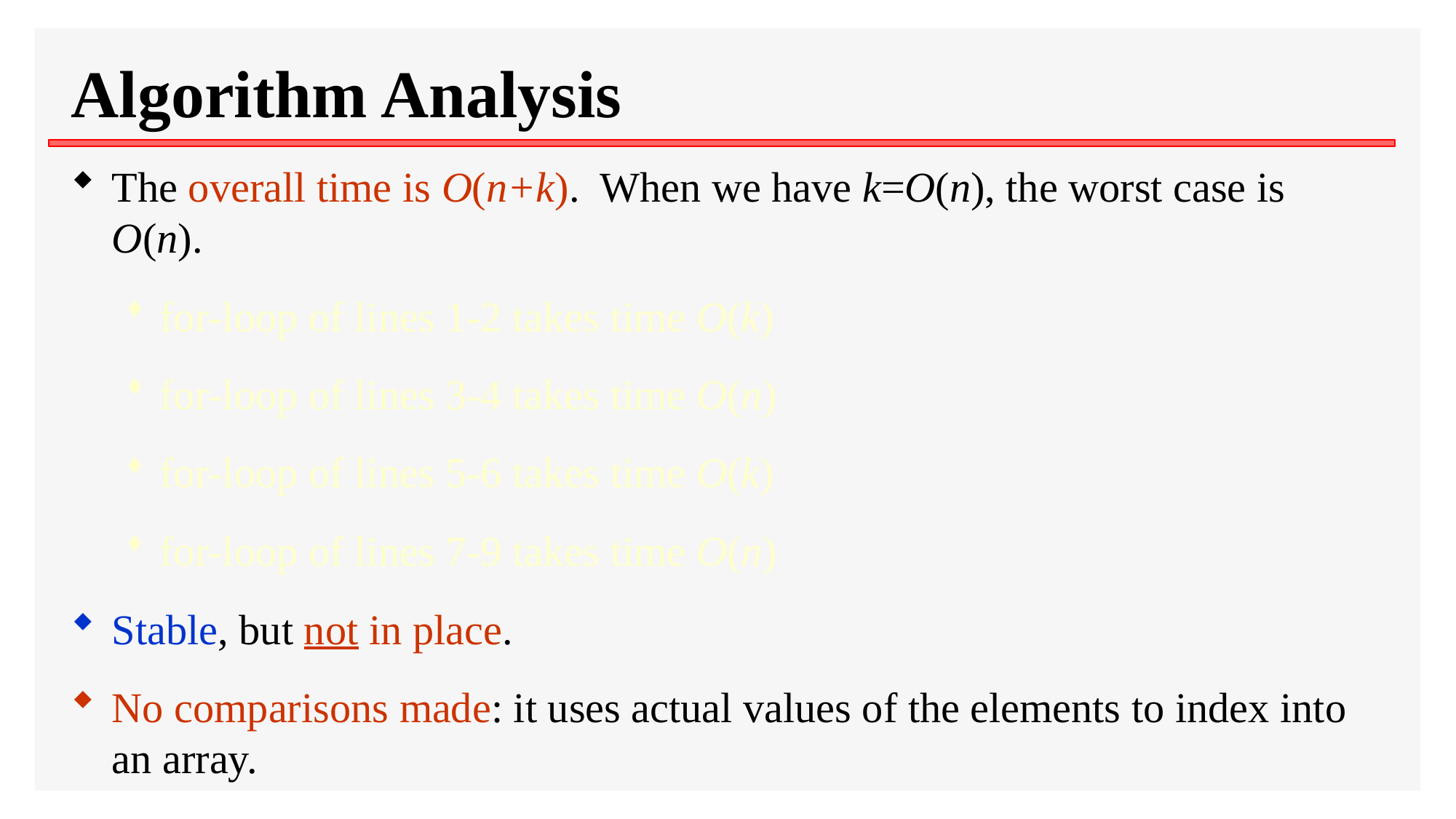

# Algorithm Analysis
The overall time is O(n+k).  When we have k=O(n), the worst case is O(n).
for-loop of lines 1-2 takes time O(k)
for-loop of lines 3-4 takes time O(n)
for-loop of lines 5-6 takes time O(k)
for-loop of lines 7-9 takes time O(n)
Stable, but not in place.
No comparisons made: it uses actual values of the elements to index into an array.